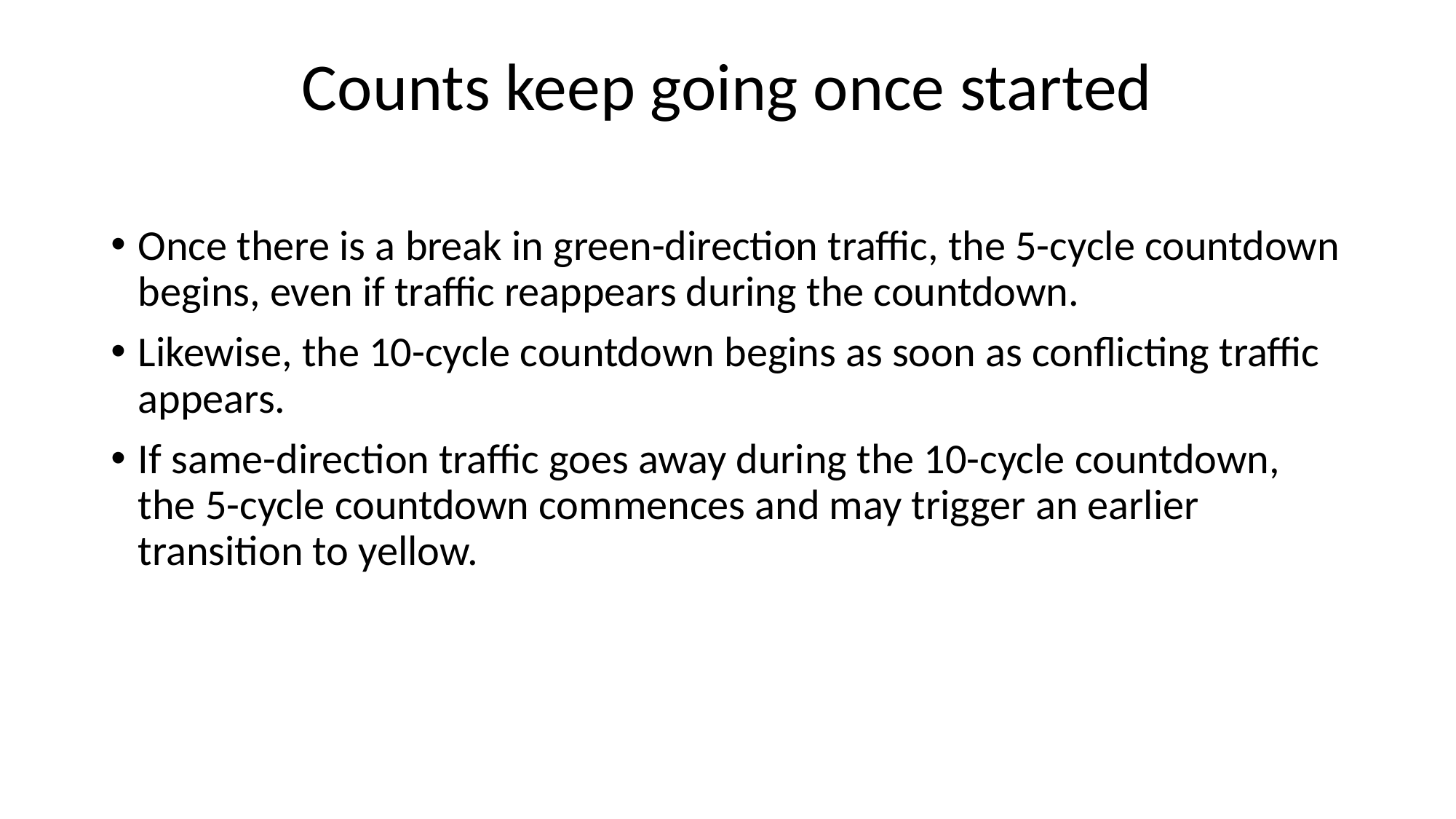

# Counts keep going once started
Once there is a break in green-direction traffic, the 5-cycle countdown begins, even if traffic reappears during the countdown.
Likewise, the 10-cycle countdown begins as soon as conflicting traffic appears.
If same-direction traffic goes away during the 10-cycle countdown, the 5-cycle countdown commences and may trigger an earlier transition to yellow.